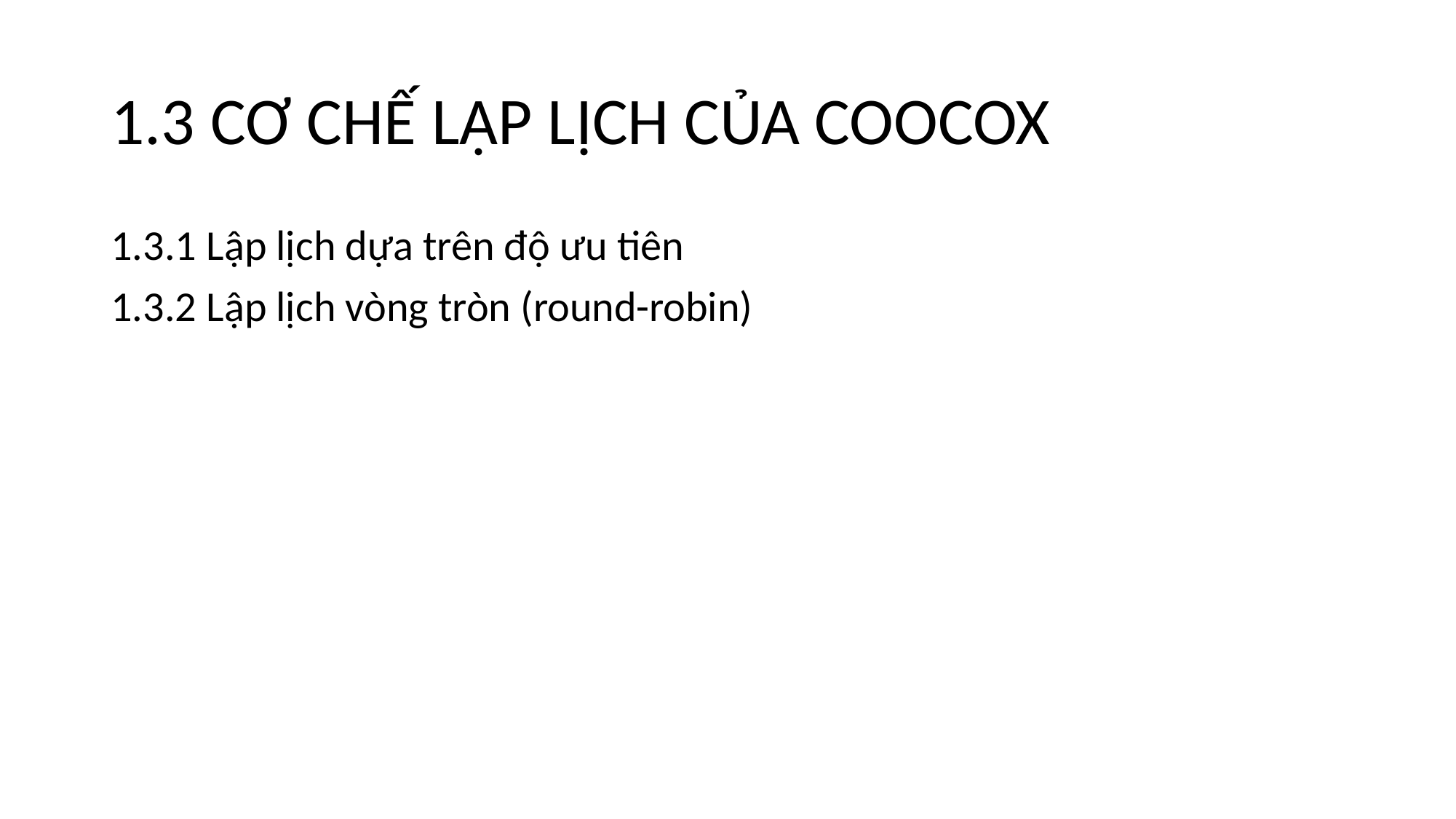

# 1.3 CƠ CHẾ LẬP LỊCH CỦA COOCOX
1.3.1 Lập lịch dựa trên độ ưu tiên
1.3.2 Lập lịch vòng tròn (round-robin)